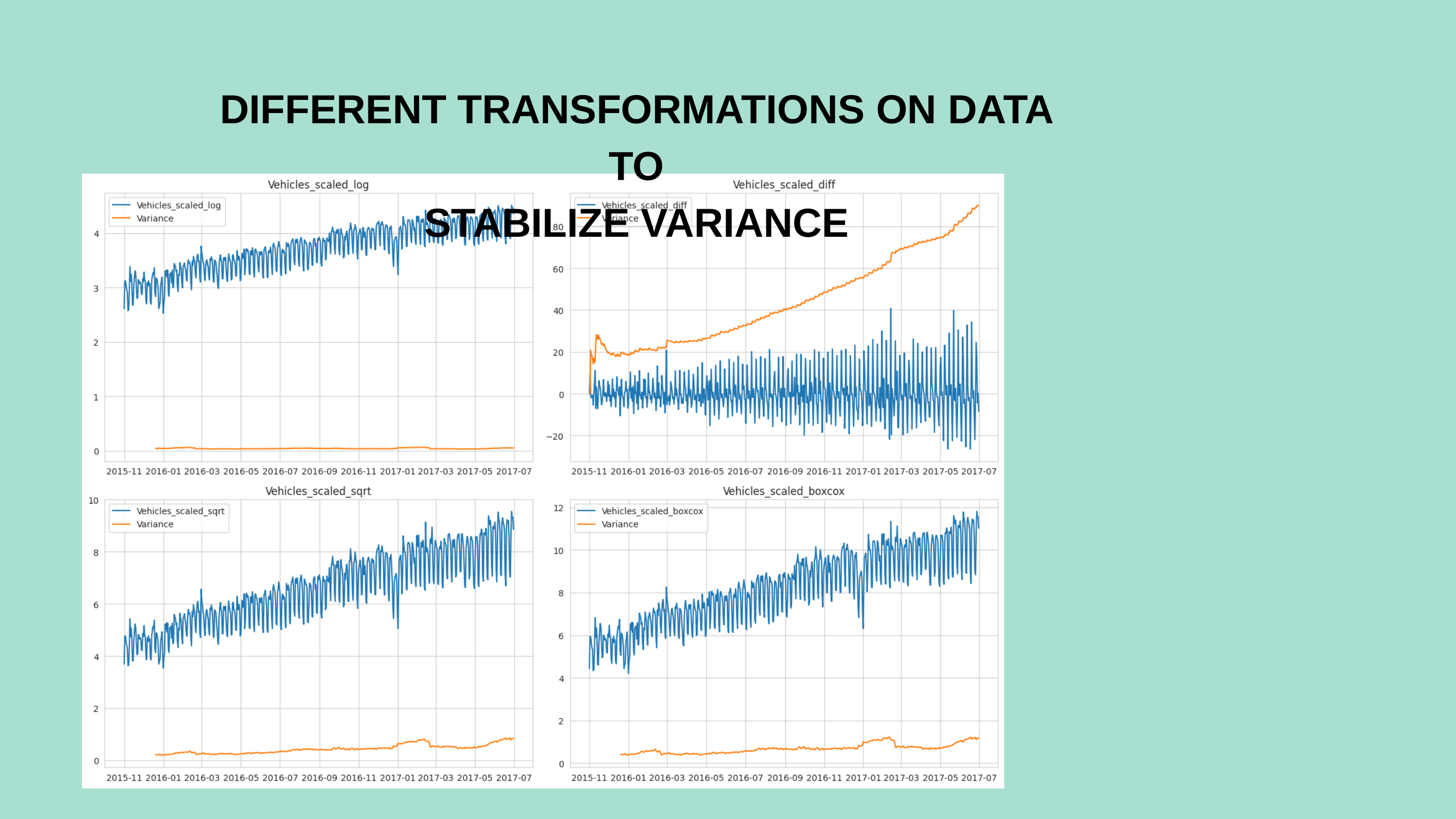

DIFFERENT TRANSFORMATIONS ON DATA TO
STABILIZE VARIANCE